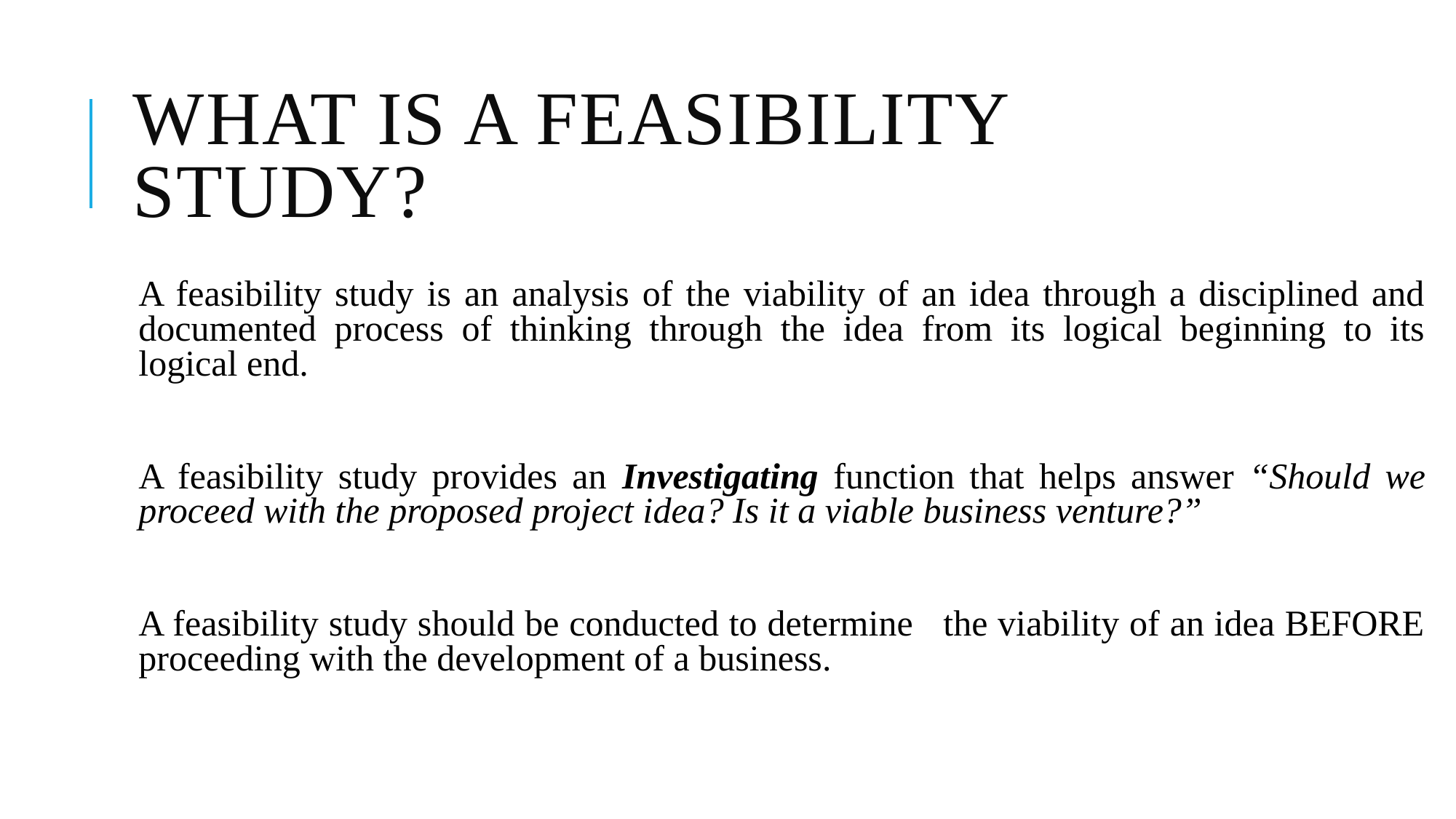

# What is a Feasibility Study?
A feasibility study is an analysis of the viability of an idea through a disciplined and documented process of thinking through the idea from its logical beginning to its logical end.

A feasibility study provides an Investigating function that helps answer “Should we proceed with the proposed project idea? Is it a viable business venture?”

A feasibility study should be conducted to determine   the viability of an idea BEFORE proceeding with the development of a business.